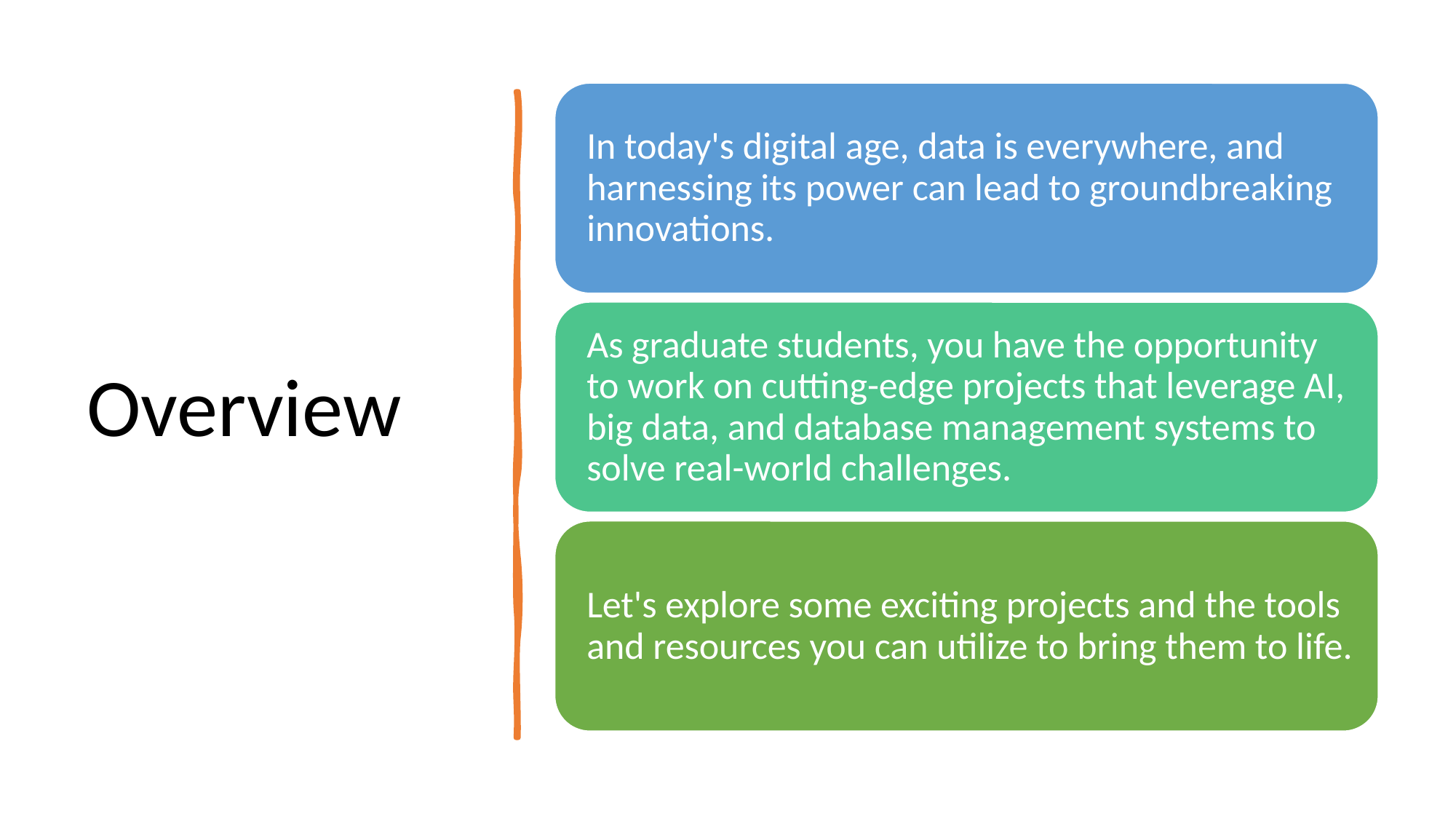

In today's digital age, data is everywhere, and harnessing its power can lead to groundbreaking innovations.
As graduate students, you have the opportunity to work on cutting-edge projects that leverage AI, big data, and database management systems to solve real-world challenges.
Let's explore some exciting projects and the tools and resources you can utilize to bring them to life.
# Overview